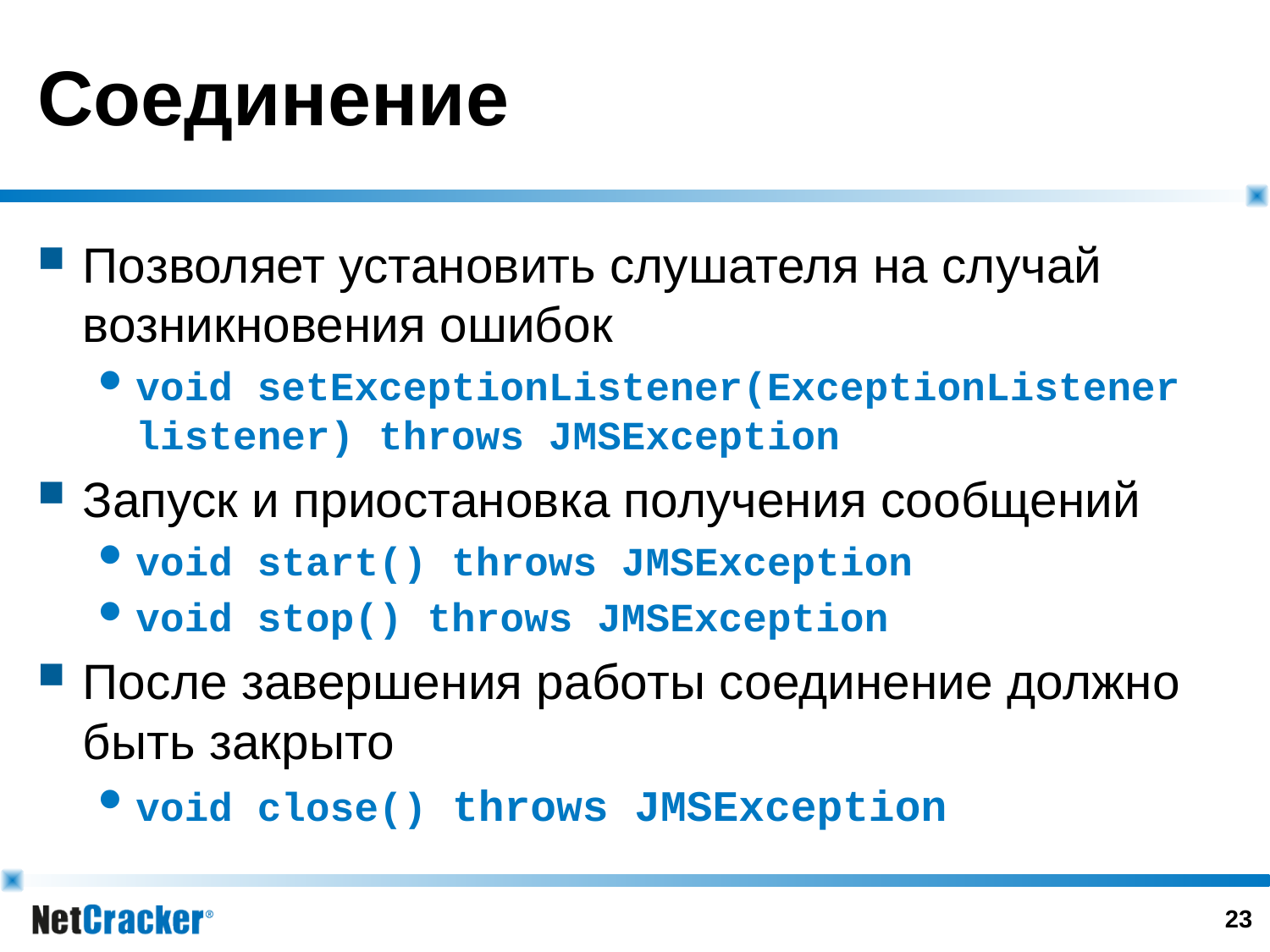

# Соединение
Позволяет установить слушателя на случай возникновения ошибок
void setExceptionListener(ExceptionListener listener) throws JMSException
Запуск и приостановка получения сообщений
void start() throws JMSException
void stop() throws JMSException
После завершения работы соединение должно быть закрыто
void close() throws JMSException
23